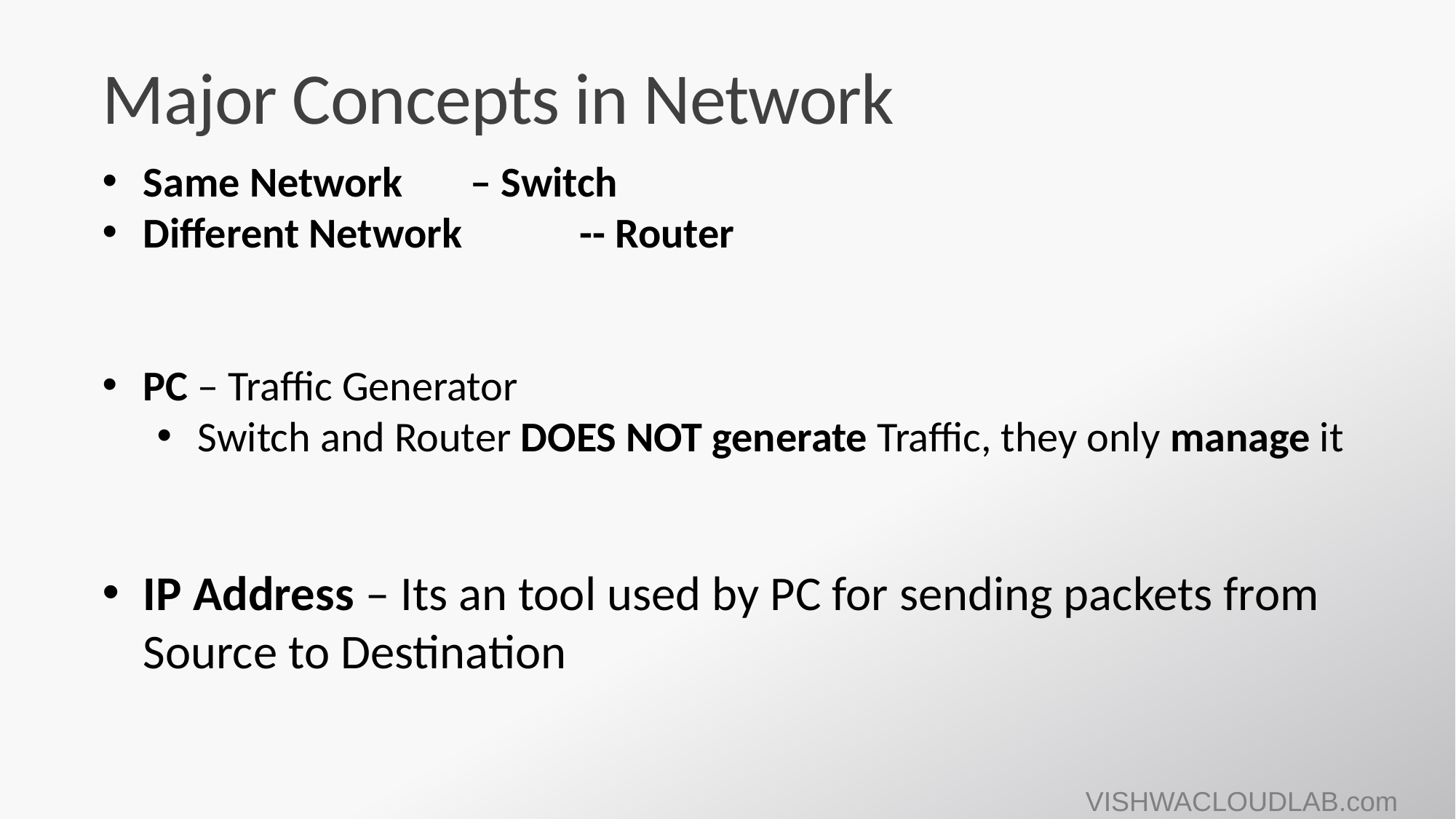

# Major Concepts in Network
Same Network 	– Switch
Different Network 	-- Router

PC – Traffic Generator
Switch and Router DOES NOT generate Traffic, they only manage it

IP Address – Its an tool used by PC for sending packets from Source to Destination